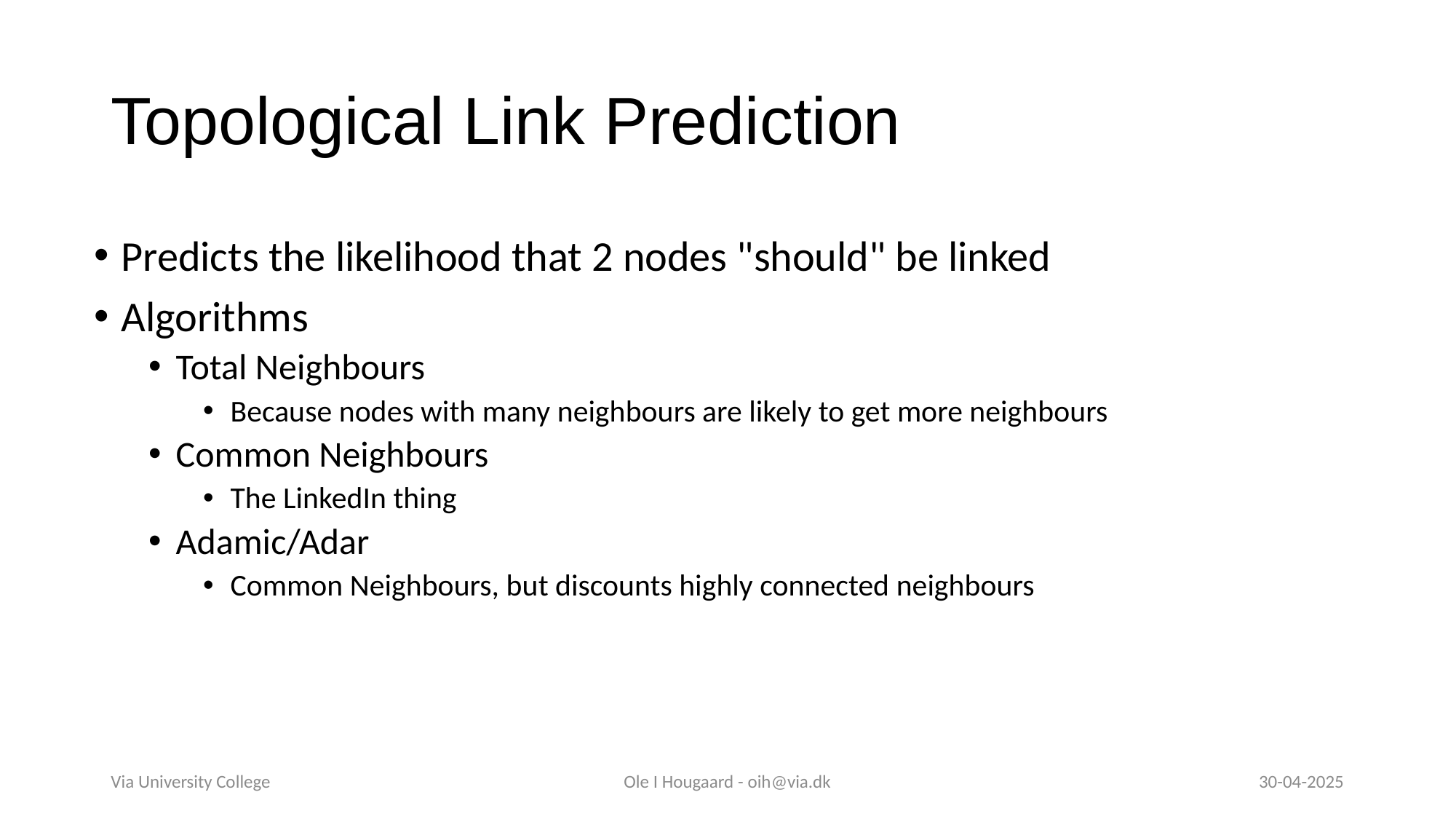

# Topological Link Prediction
Predicts the likelihood that 2 nodes "should" be linked
Algorithms
Total Neighbours
Because nodes with many neighbours are likely to get more neighbours
Common Neighbours
The LinkedIn thing
Adamic/Adar
Common Neighbours, but discounts highly connected neighbours
Via University College
Ole I Hougaard - oih@via.dk
30-04-2025